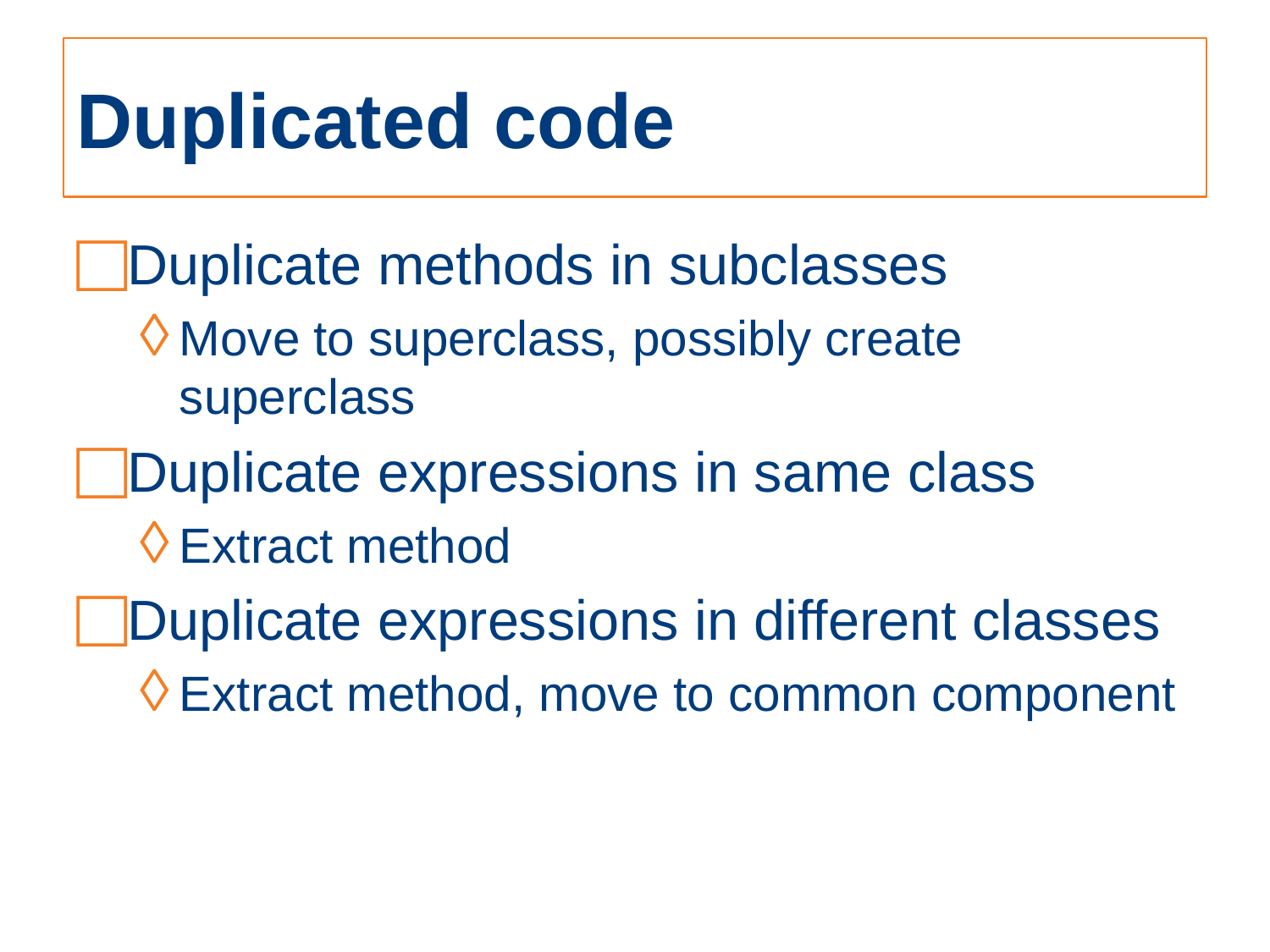

# Duplicated code
Duplicate methods in subclasses
Move to superclass, possibly create superclass
Duplicate expressions in same class
Extract method
Duplicate expressions in different classes
Extract method, move to common component